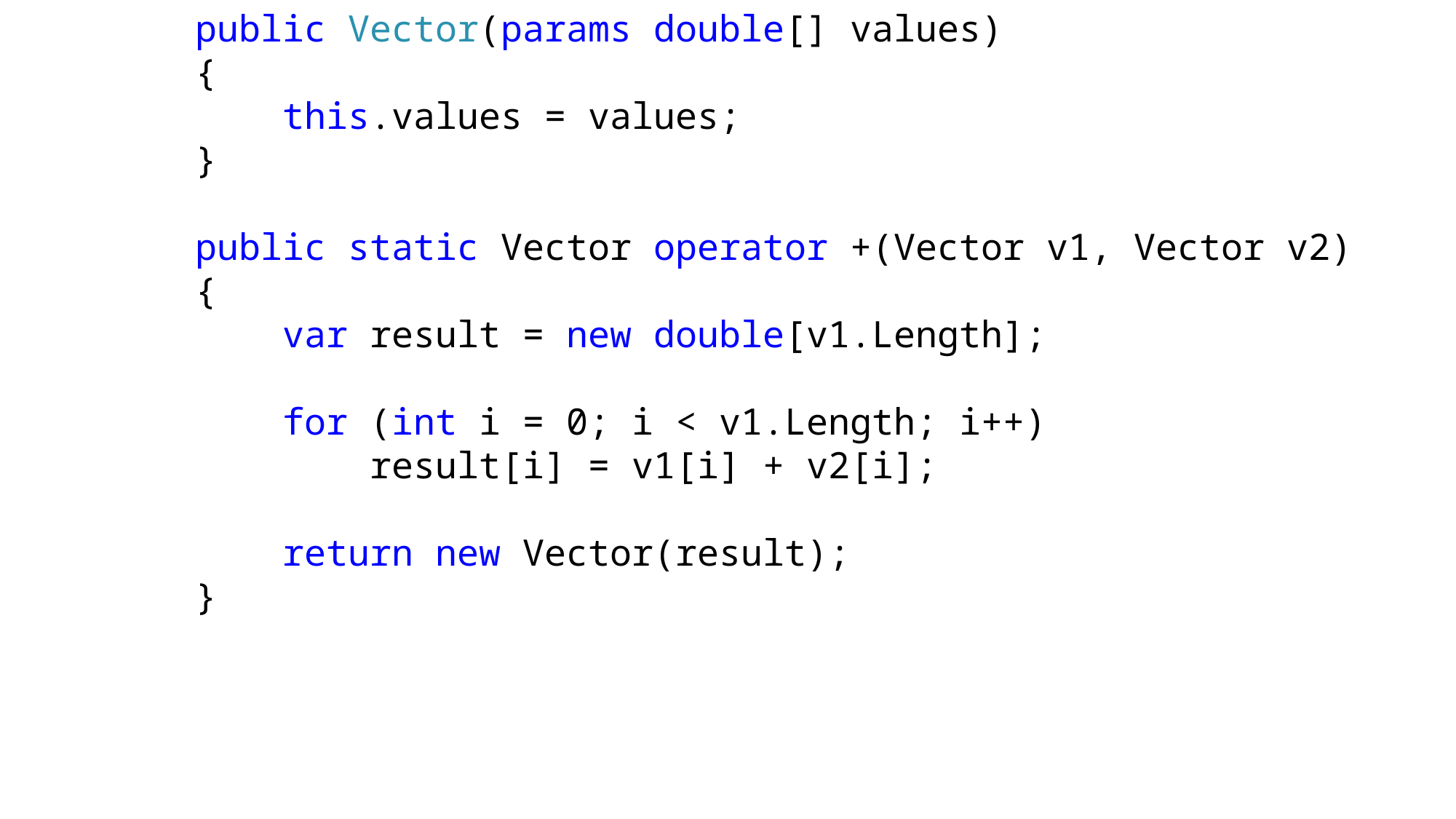

public Vector(params double[] values)
        {
            this.values = values;
        }

        public static Vector operator +(Vector v1, Vector v2)
        {
            var result = new double[v1.Length];

            for (int i = 0; i < v1.Length; i++)
                result[i] = v1[i] + v2[i];

            return new Vector(result);
        }